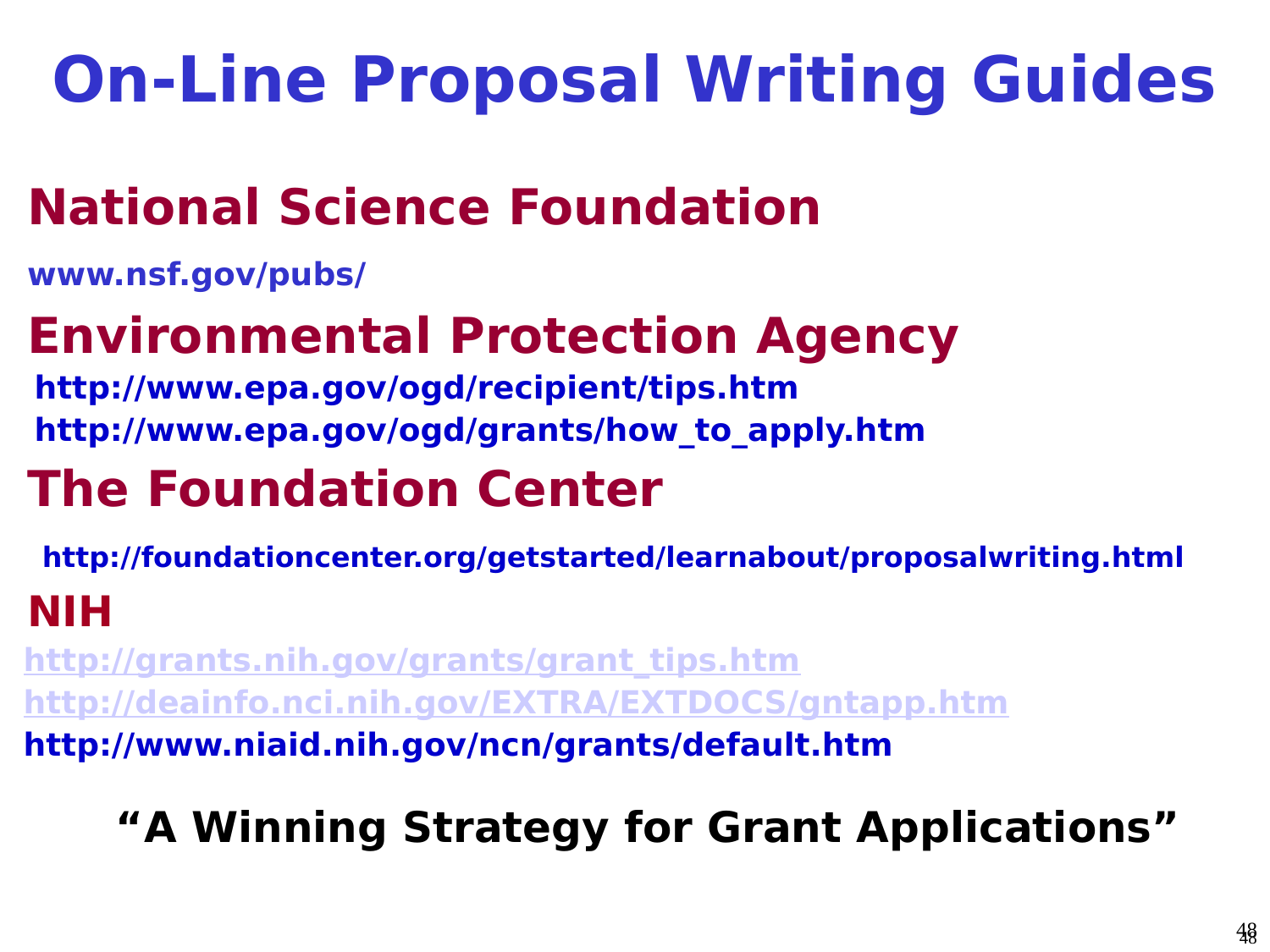

48
On-Line Proposal Writing Guides
 National Science Foundation
 www.nsf.gov/pubs/
 Environmental Protection Agency
  http://www.epa.gov/ogd/recipient/tips.htm
  http://www.epa.gov/ogd/grants/how_to_apply.htm
 The Foundation Center
  http://foundationcenter.org/getstarted/learnabout/proposalwriting.html
 NIH
 http://grants.nih.gov/grants/grant_tips.htm
 http://deainfo.nci.nih.gov/EXTRA/EXTDOCS/gntapp.htm
 http://www.niaid.nih.gov/ncn/grants/default.htm

       “A Winning Strategy for Grant Applications”